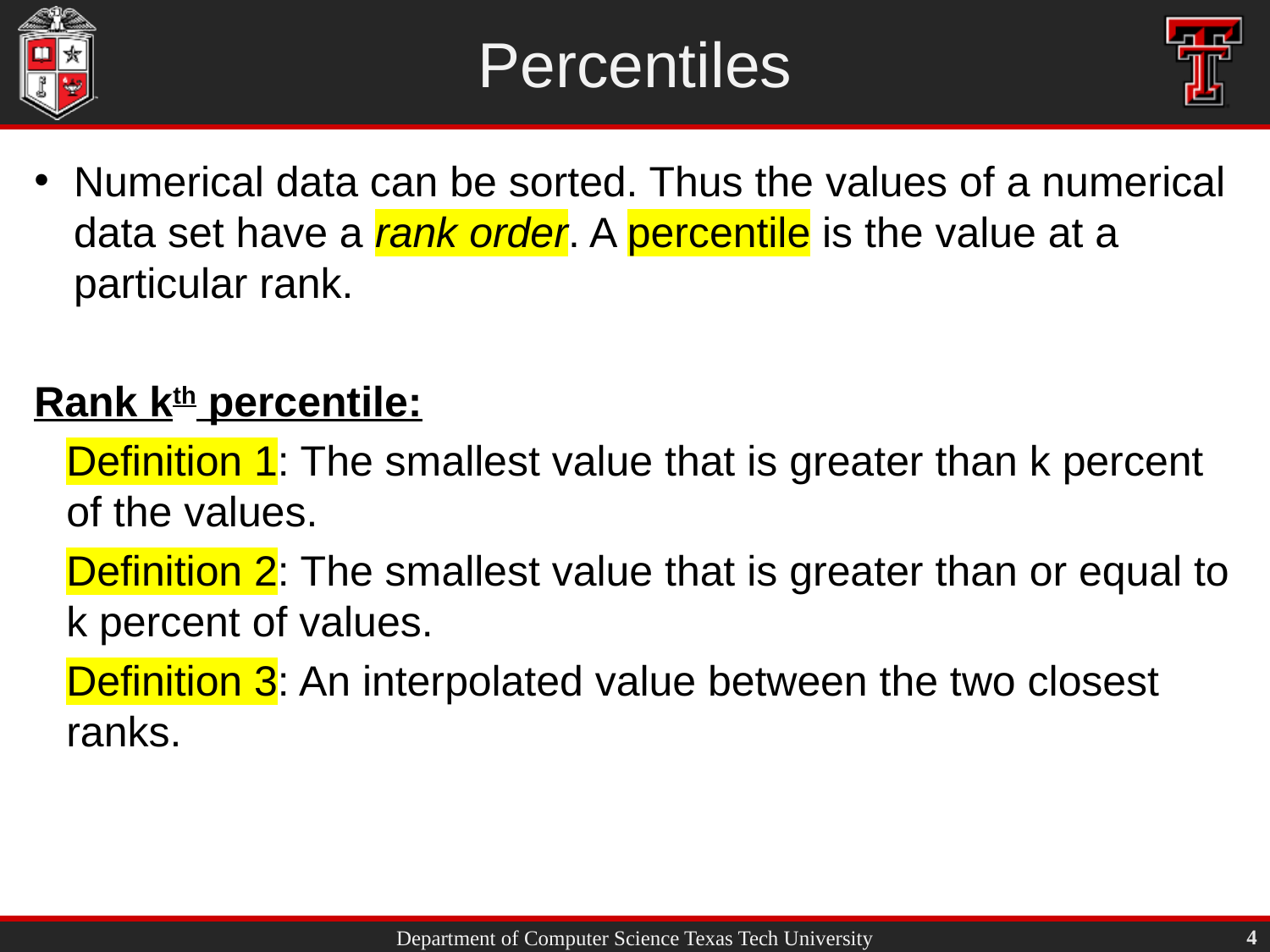

# Percentiles
Numerical data can be sorted. Thus the values of a numerical data set have a rank order. A percentile is the value at a particular rank.

Rank kth percentile:
Definition 1: The smallest value that is greater than k percent of the values.
Definition 2: The smallest value that is greater than or equal to k percent of values.
Definition 3: An interpolated value between the two closest ranks.

4